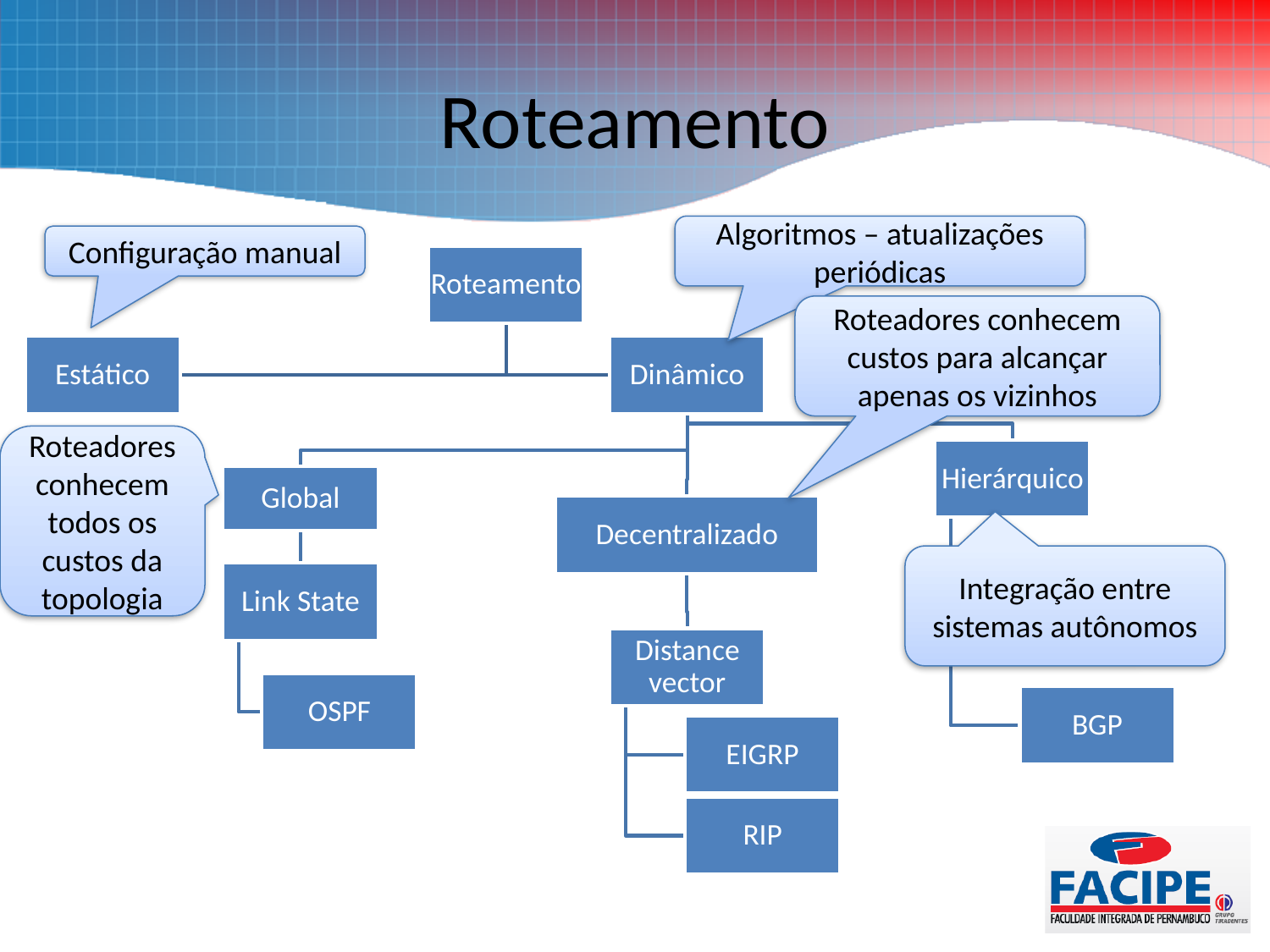

# Roteamento
Algoritmos – atualizações periódicas
Configuração manual
Roteamento
Estático
Dinâmico
Global
Link State
OSPF
Decentralizado
Distance vector
RIP
EIGRP
Hierárquico
EGP
BGP
Roteadores conhecem custos para alcançar apenas os vizinhos
Roteadores conhecem todos os custos da topologia
Integração entre sistemas autônomos